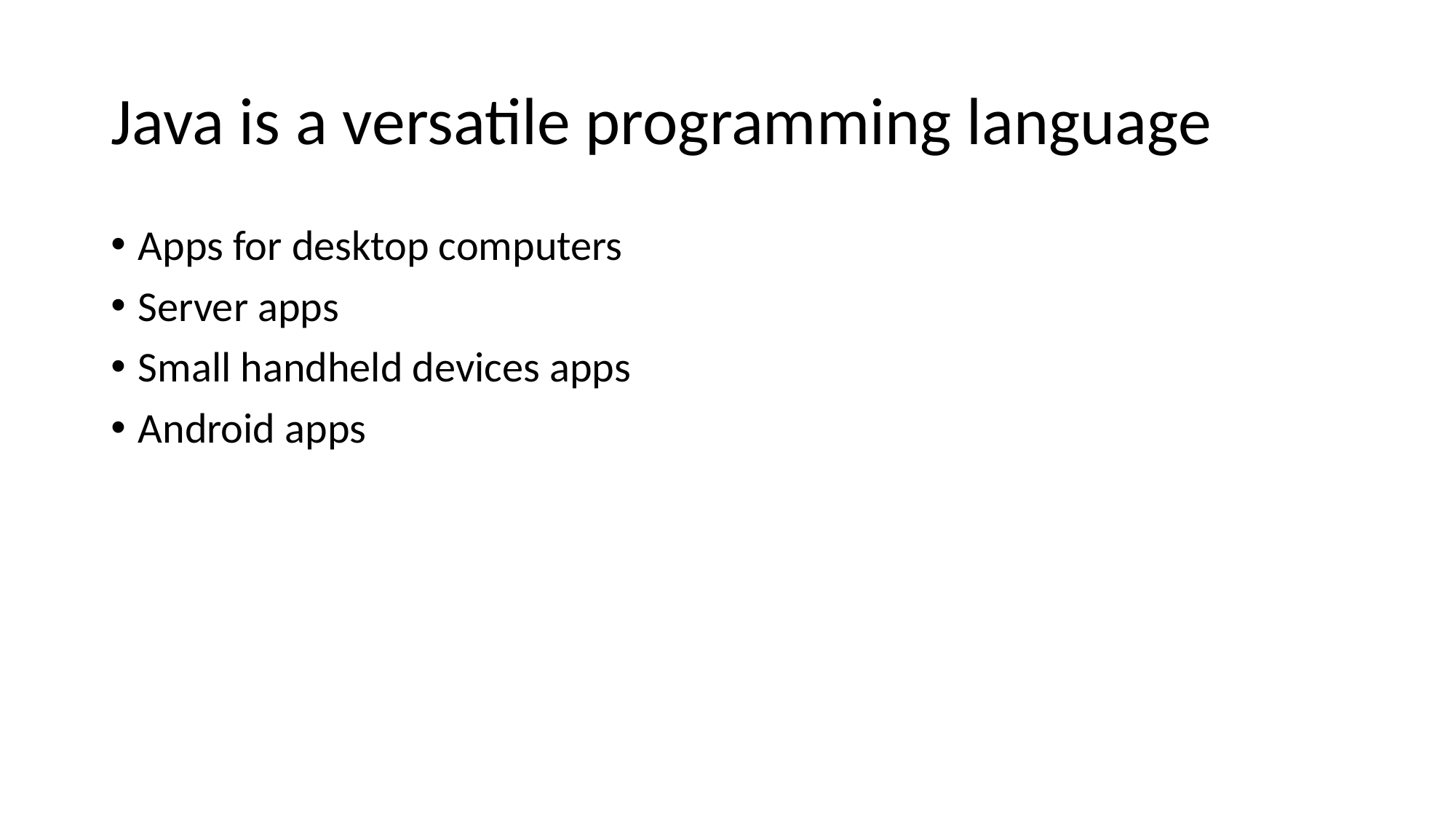

# Java is a versatile programming language
Apps for desktop computers
Server apps
Small handheld devices apps
Android apps